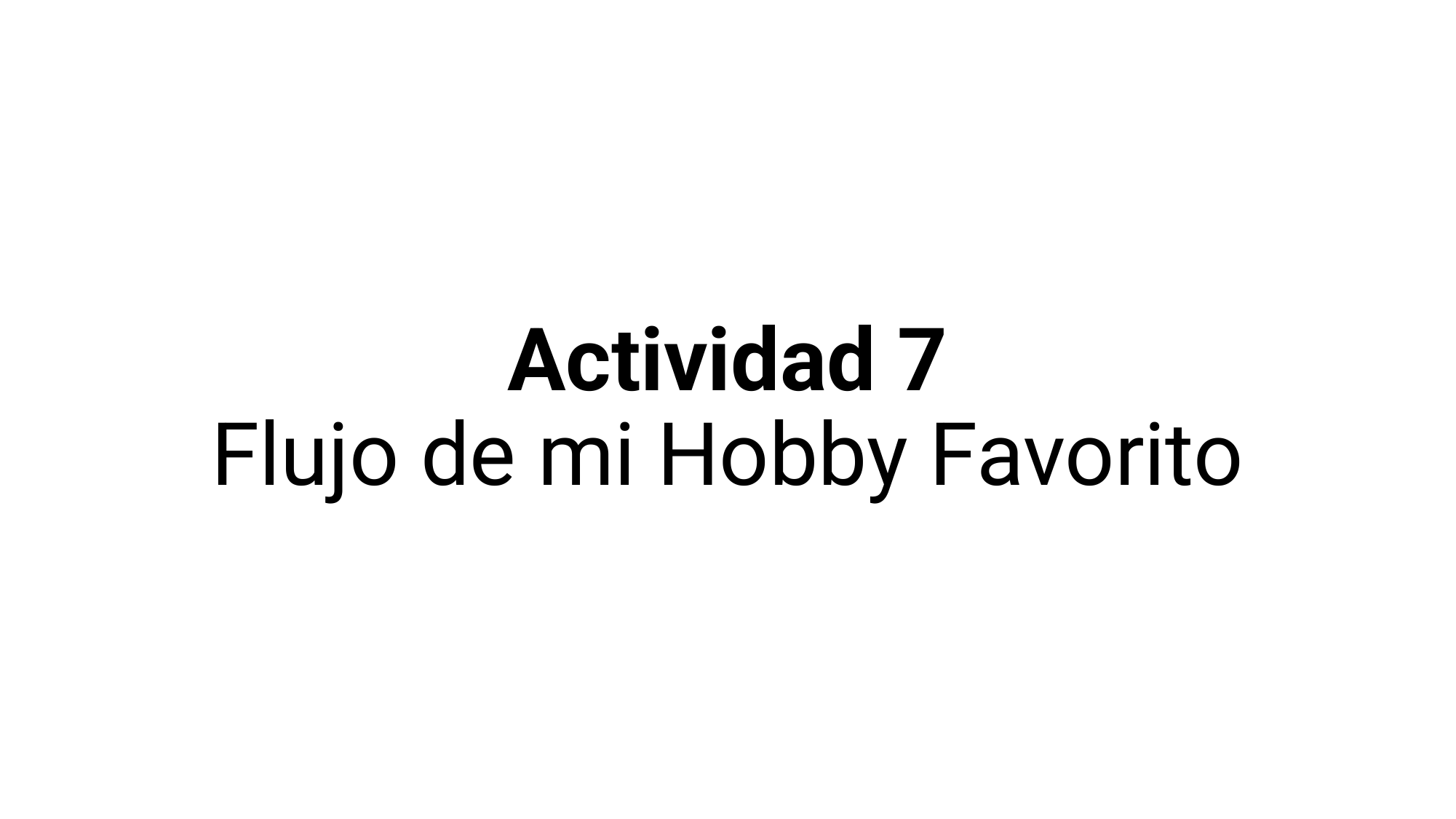

# Actividad 7 Flujo de mi Hobby Favorito